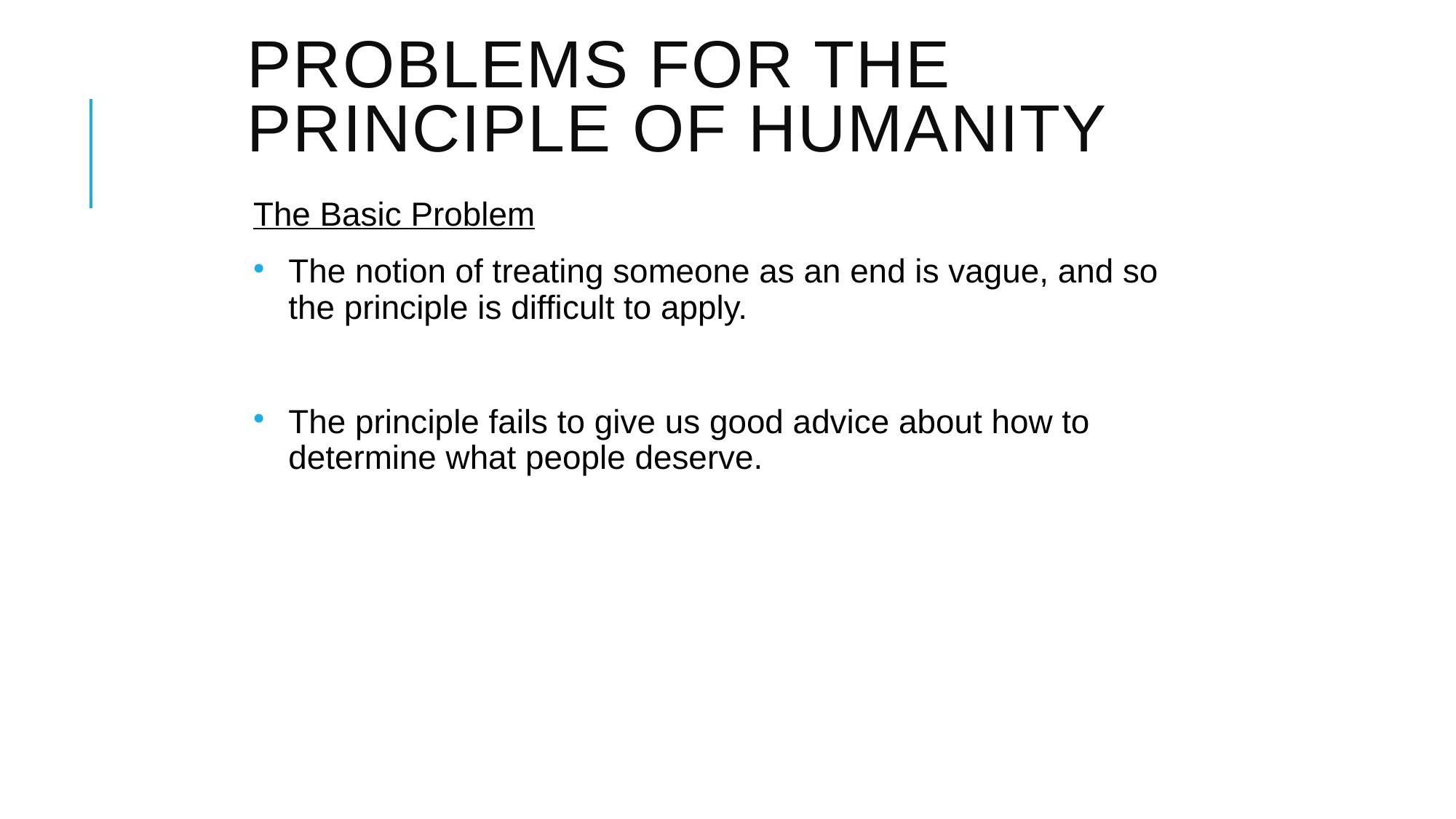

# Problems for the Principle of Humanity
The Basic Problem
The notion of treating someone as an end is vague, and so the principle is difficult to apply.

The principle fails to give us good advice about how to determine what people deserve.